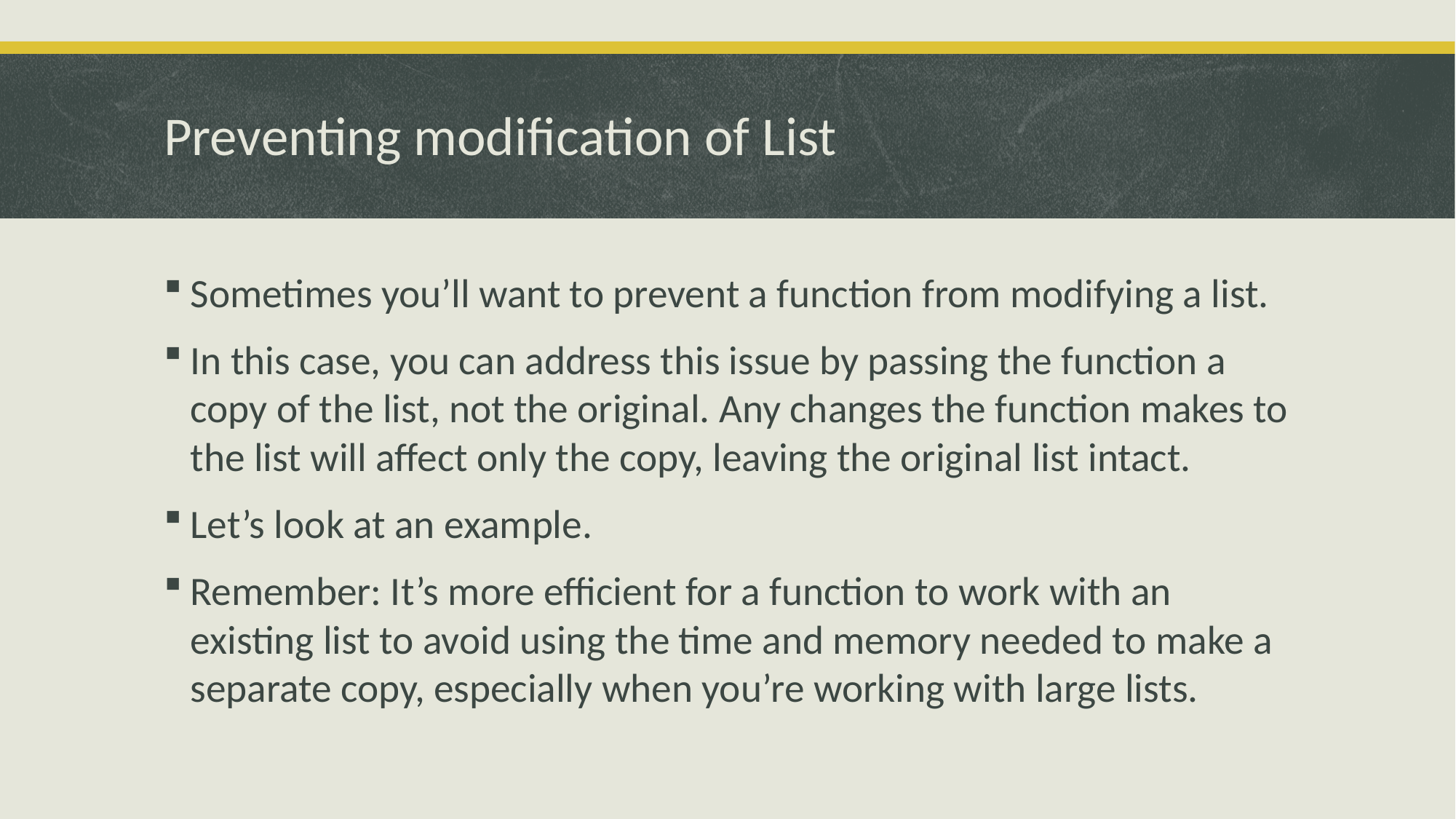

# Preventing modification of List
Sometimes you’ll want to prevent a function from modifying a list.
In this case, you can address this issue by passing the function a copy of the list, not the original. Any changes the function makes to the list will affect only the copy, leaving the original list intact.
Let’s look at an example.
Remember: It’s more efficient for a function to work with an existing list to avoid using the time and memory needed to make a separate copy, especially when you’re working with large lists.